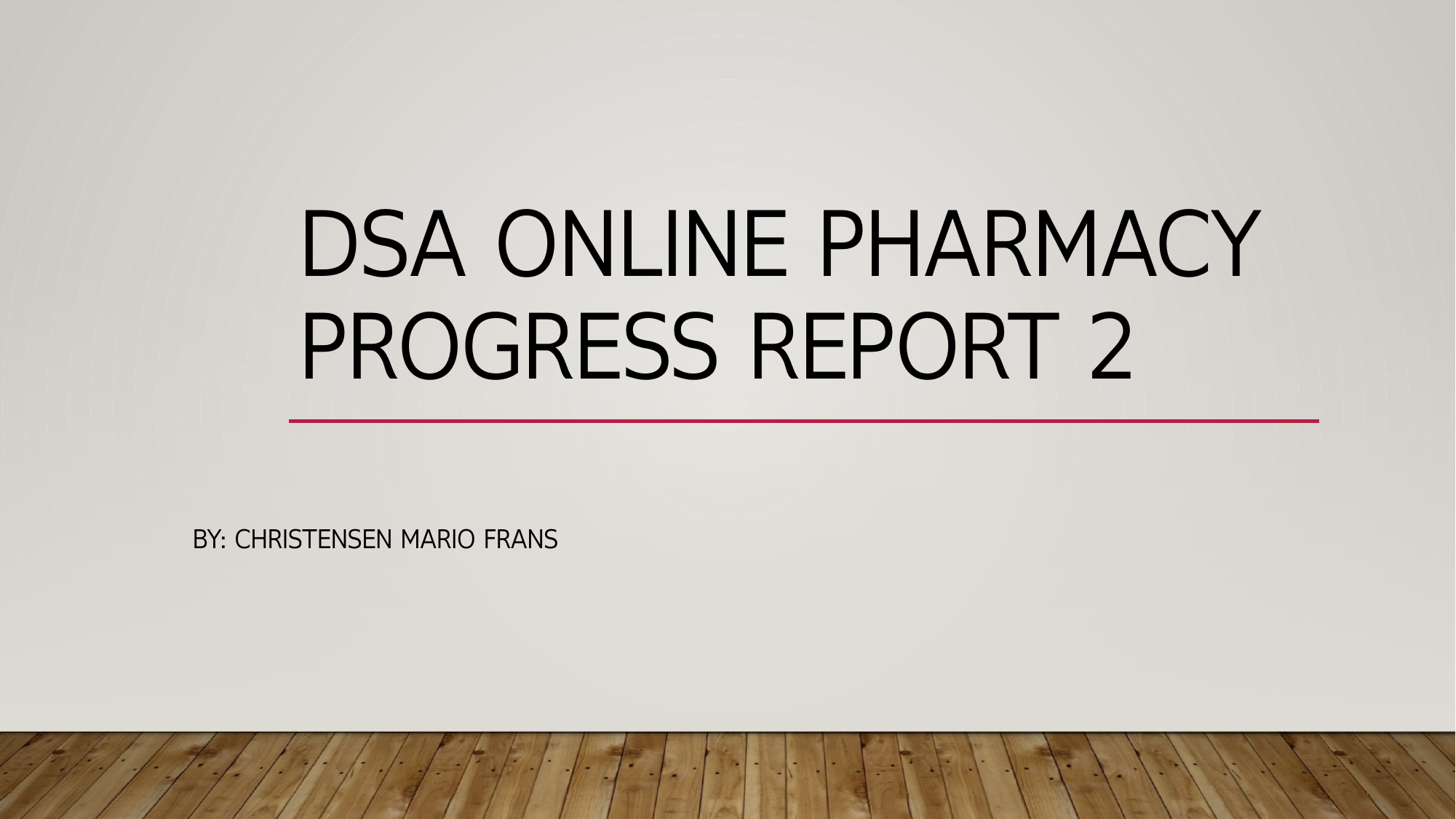

# DSA Online Pharmacy Progress Report 2
By: Christensen Mario Frans